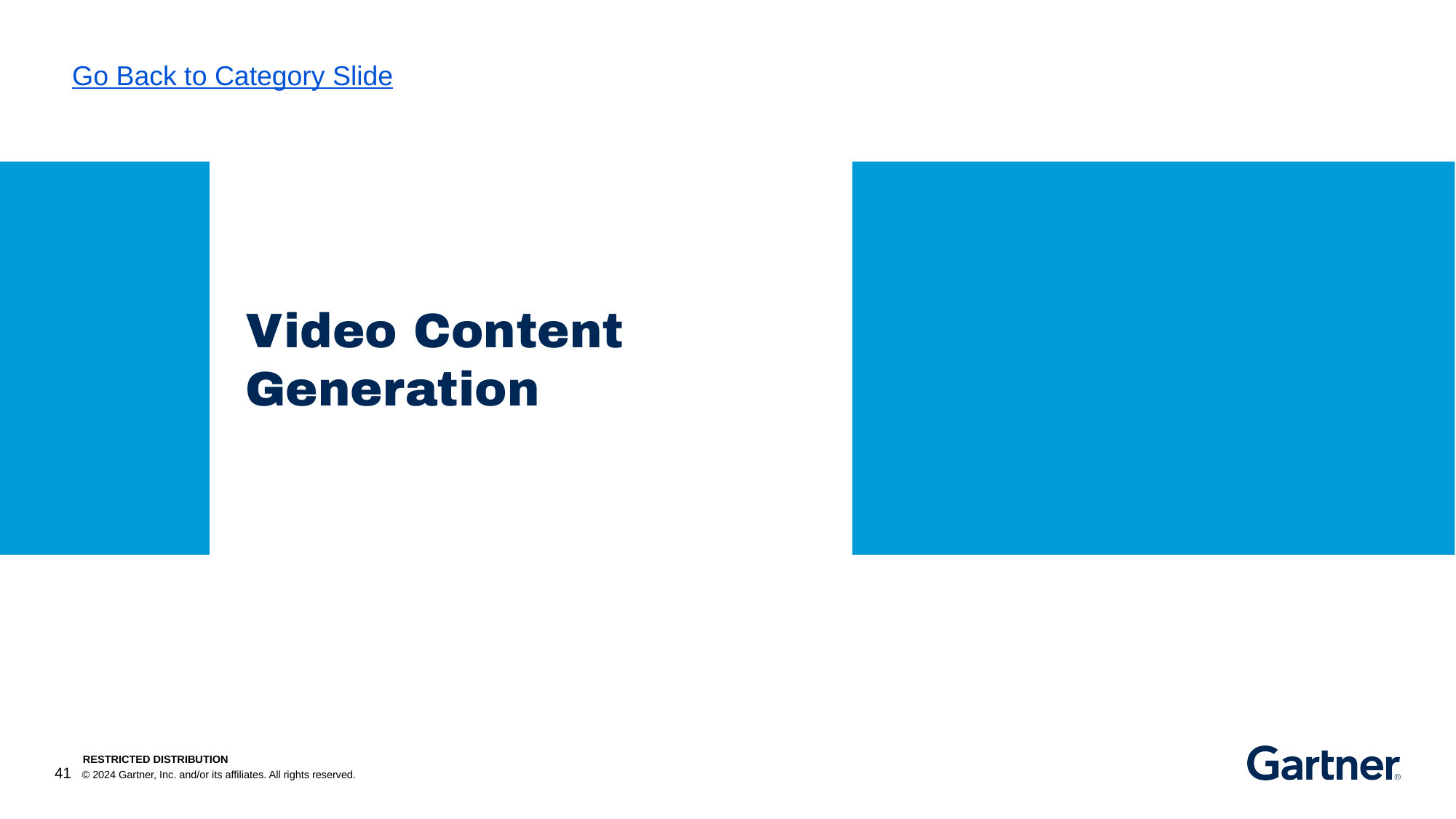

Go Back to Category Slide
# Video Content Generation